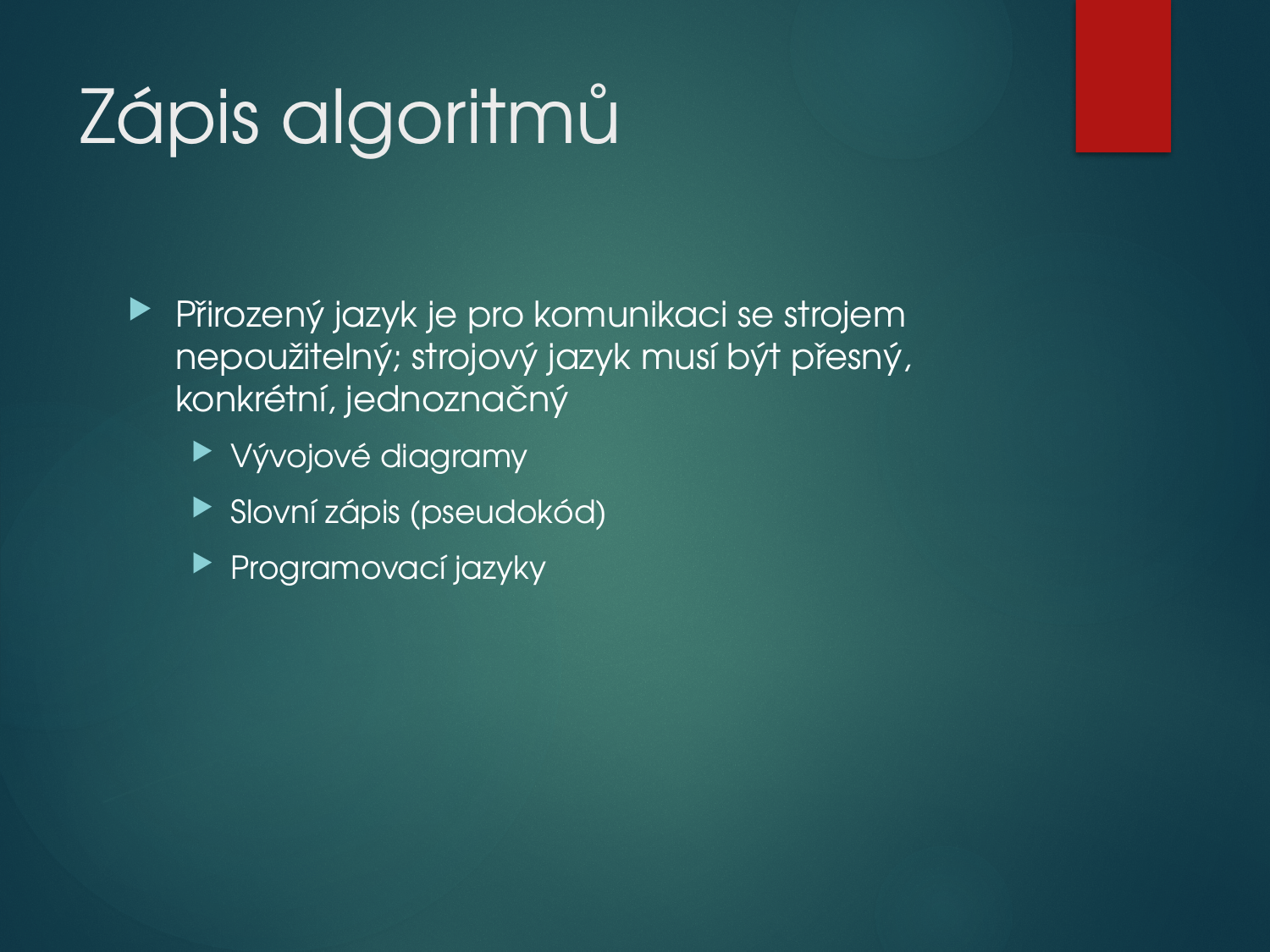

# Zápis algoritmů
Přirozený jazyk je pro komunikaci se strojem nepoužitelný; strojový jazyk musí být přesný, konkrétní, jednoznačný
Vývojové diagramy
Slovní zápis (pseudokód)
Programovací jazyky